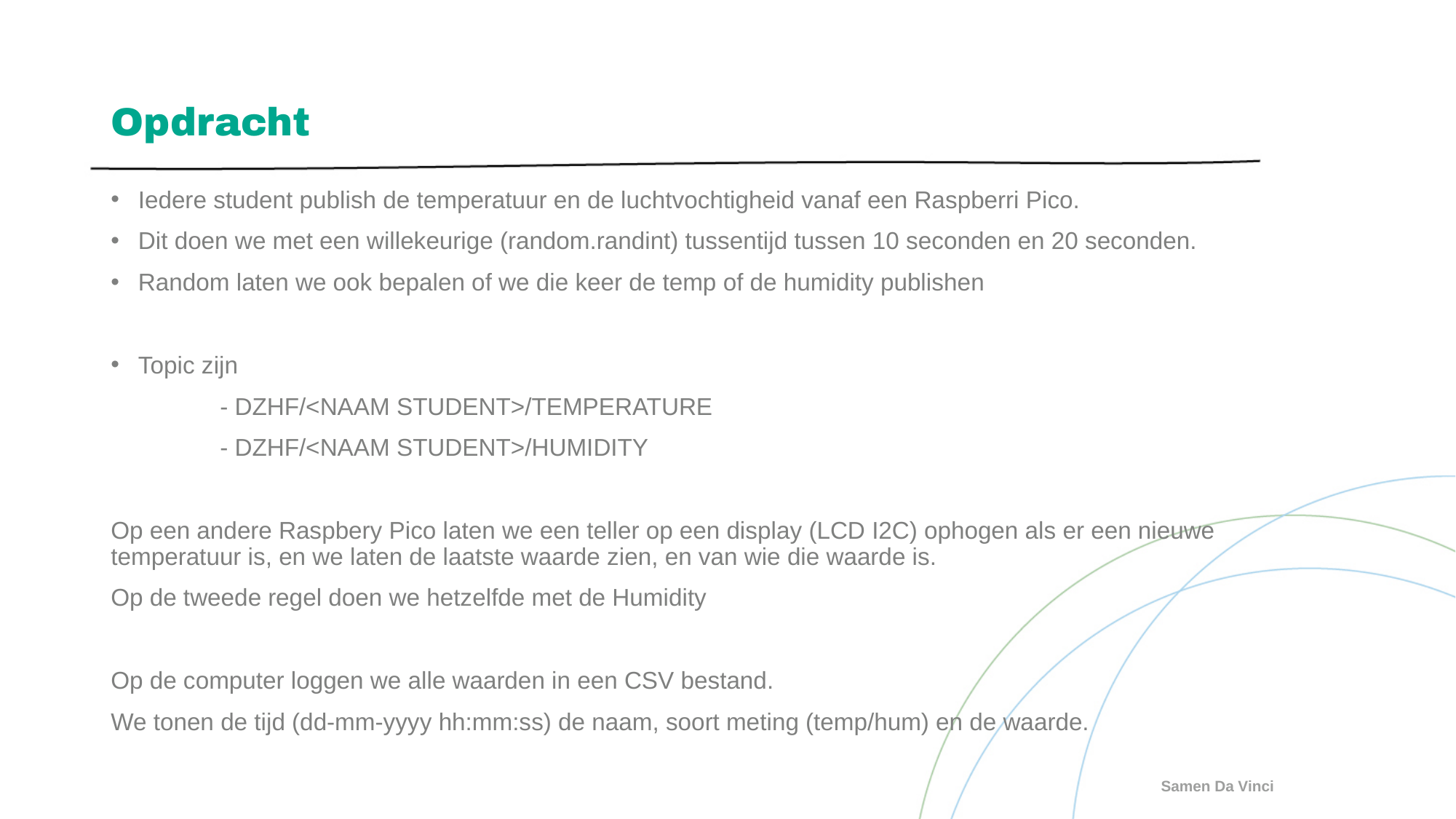

# Opdracht
Iedere student publish de temperatuur en de luchtvochtigheid vanaf een Raspberri Pico.
Dit doen we met een willekeurige (random.randint) tussentijd tussen 10 seconden en 20 seconden.
Random laten we ook bepalen of we die keer de temp of de humidity publishen

Topic zijn
	- DZHF/<NAAM STUDENT>/TEMPERATURE
	- DZHF/<NAAM STUDENT>/HUMIDITY

Op een andere Raspbery Pico laten we een teller op een display (LCD I2C) ophogen als er een nieuwe temperatuur is, en we laten de laatste waarde zien, en van wie die waarde is.
Op de tweede regel doen we hetzelfde met de Humidity

Op de computer loggen we alle waarden in een CSV bestand.
We tonen de tijd (dd-mm-yyyy hh:mm:ss) de naam, soort meting (temp/hum) en de waarde.